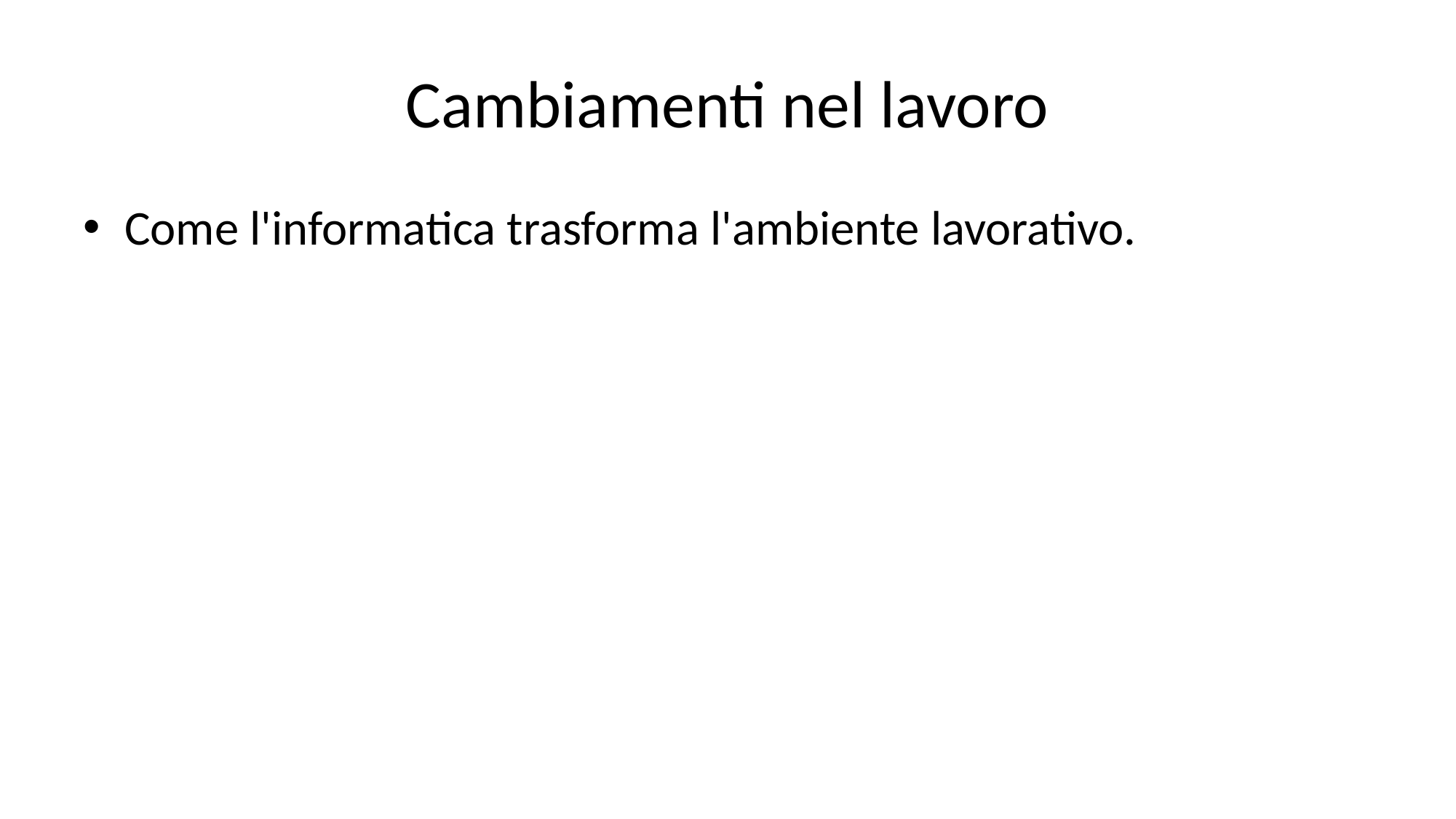

# Cambiamenti nel lavoro
Come l'informatica trasforma l'ambiente lavorativo.